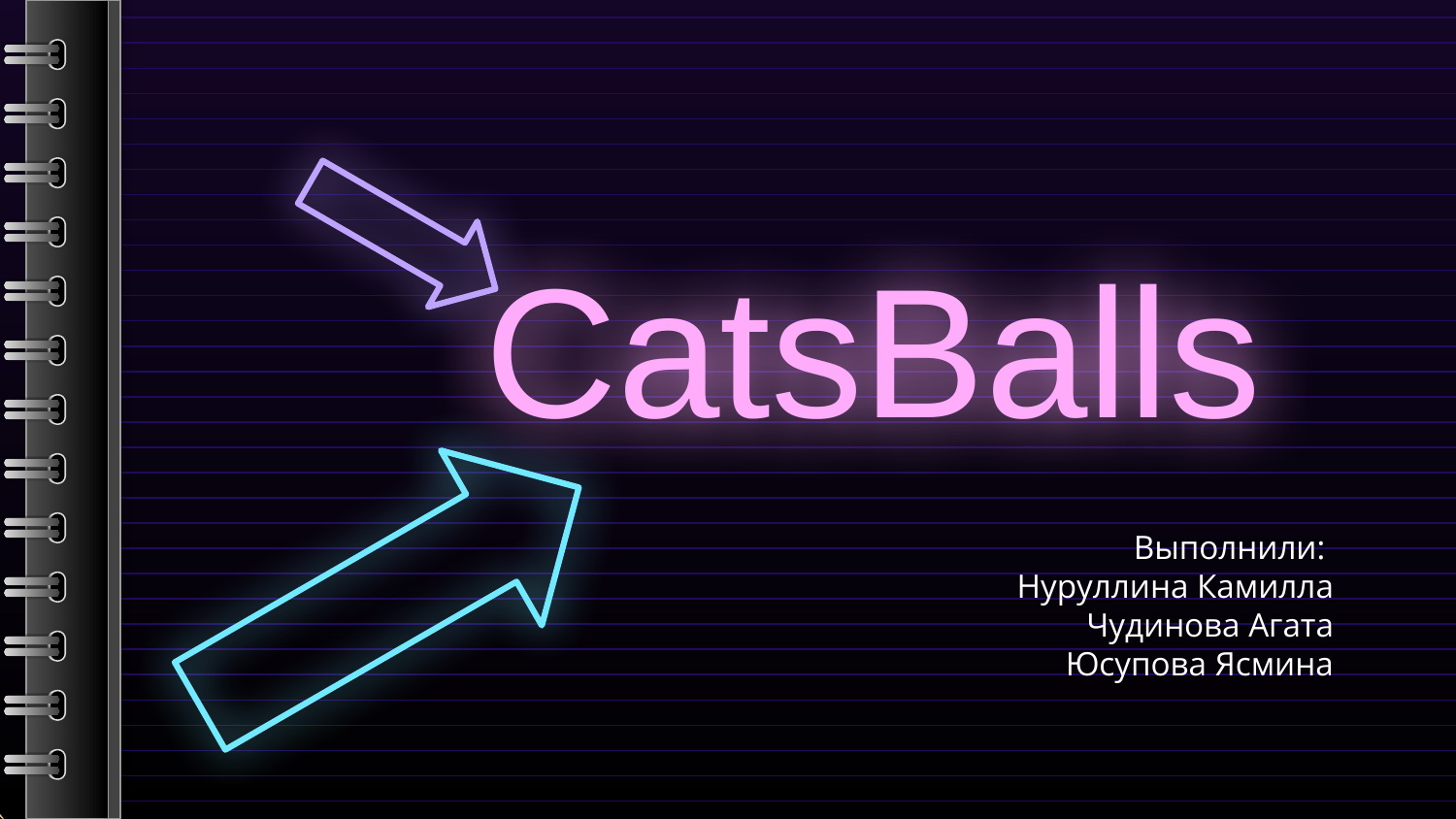

# CatsBalls

Выполнили:
Нуруллина Камилла
Чудинова Агата
Юсупова Ясмина